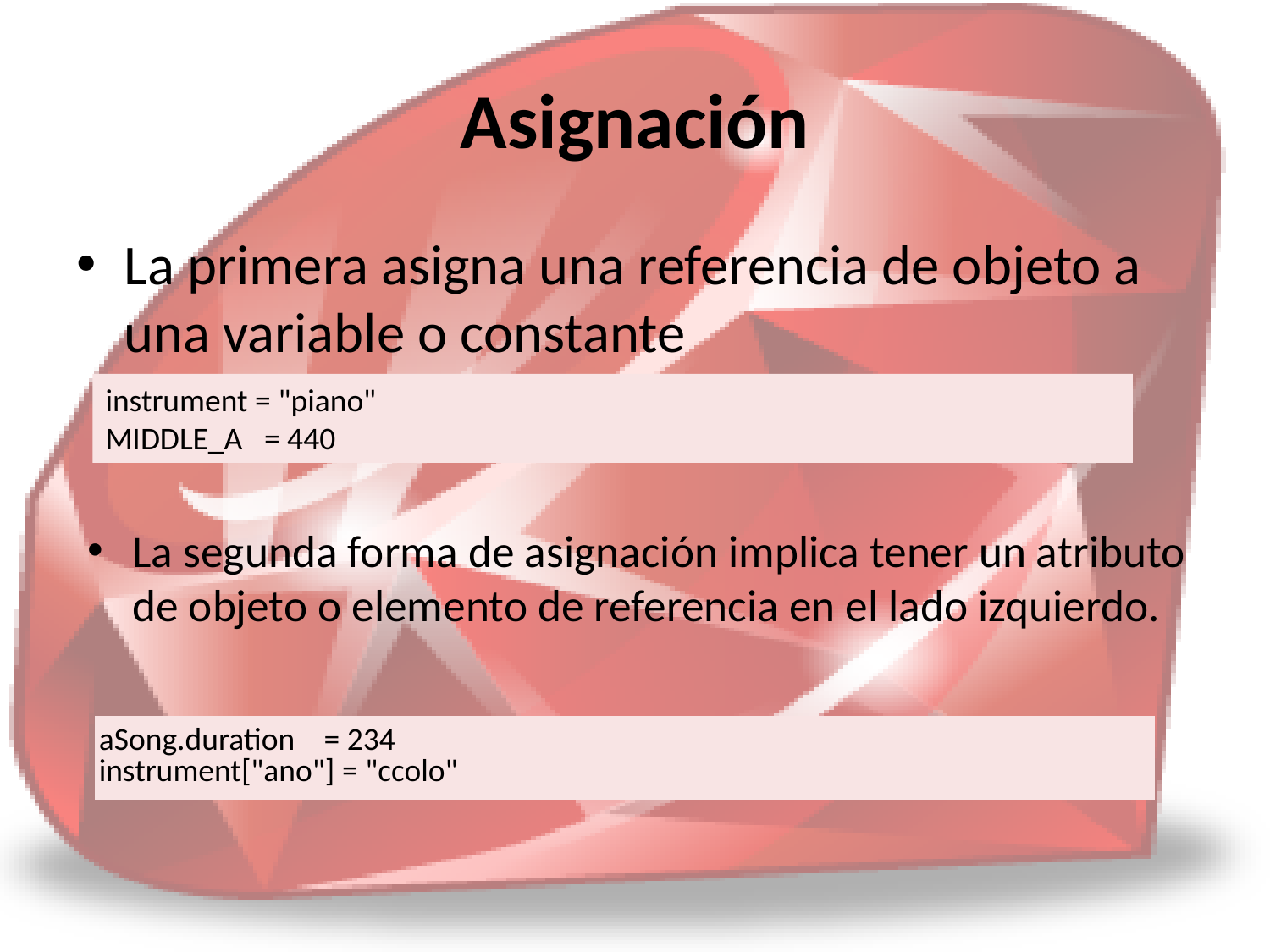

# Asignación
La primera asigna una referencia de objeto a una variable o constante
instrument = "piano"
MIDDLE_A   = 440
La segunda forma de asignación implica tener un atributo de objeto o elemento de referencia en el lado izquierdo.
| aSong.duration    = 234 instrument["ano"] = "ccolo" |
| --- |